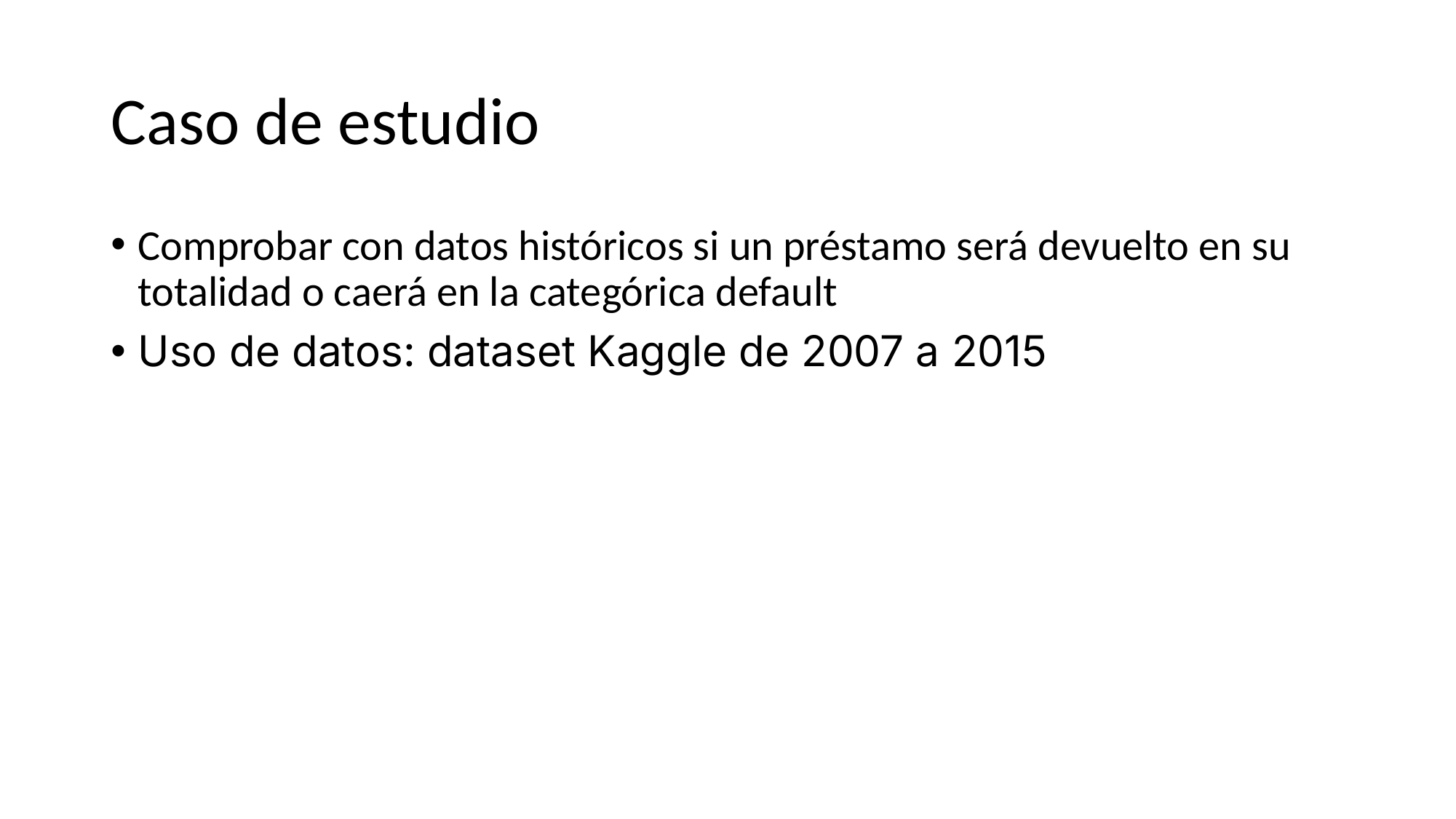

# Caso de estudio
Comprobar con datos históricos si un préstamo será devuelto en su totalidad o caerá en la categórica default
Uso de datos: dataset Kaggle de 2007 a 2015